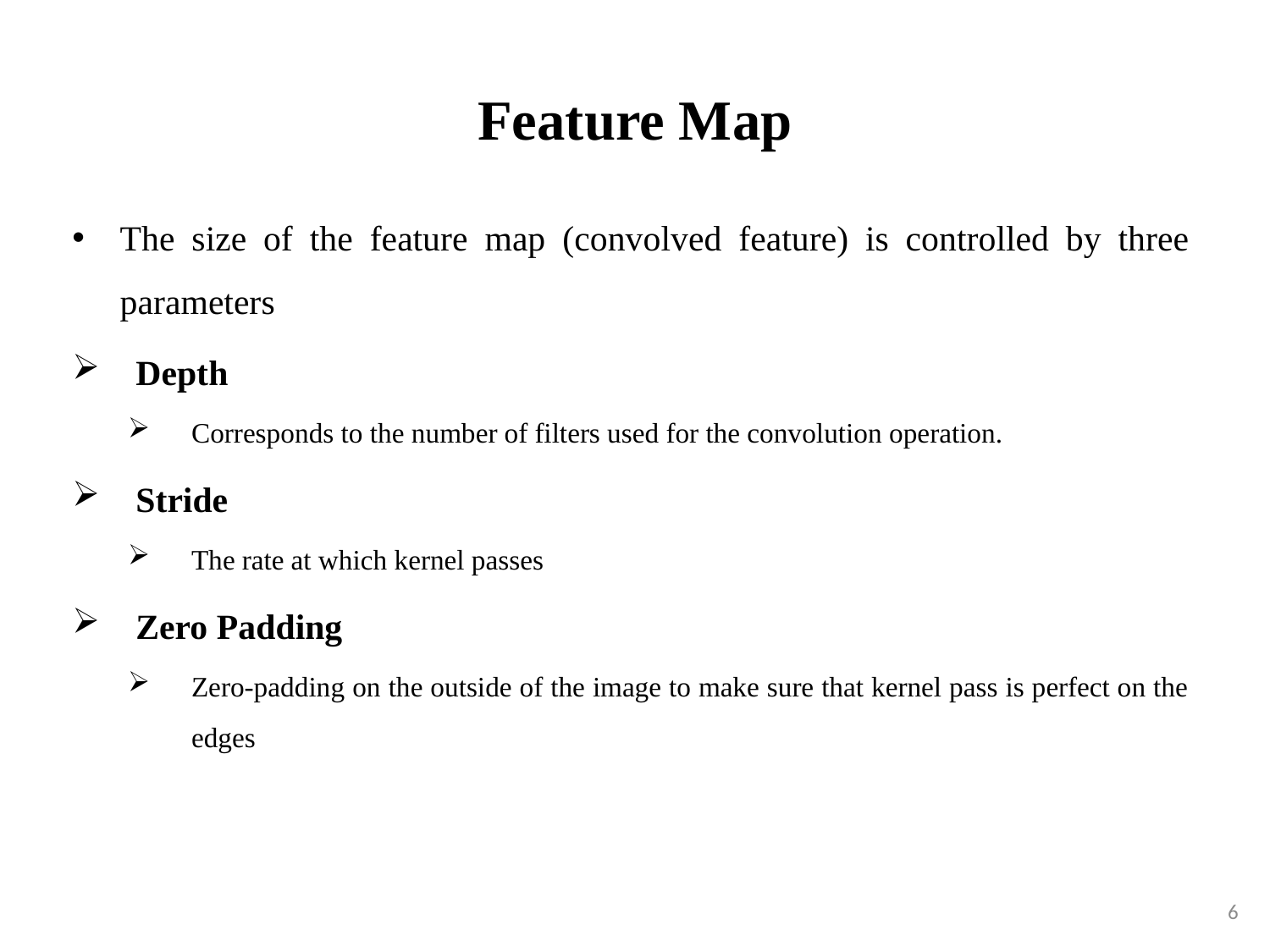

# Feature Map
The size of the feature map (convolved feature) is controlled by three parameters
Depth
Corresponds to the number of filters used for the convolution operation.
Stride
The rate at which kernel passes
Zero Padding
Zero-padding on the outside of the image to make sure that kernel pass is perfect on the edges

6